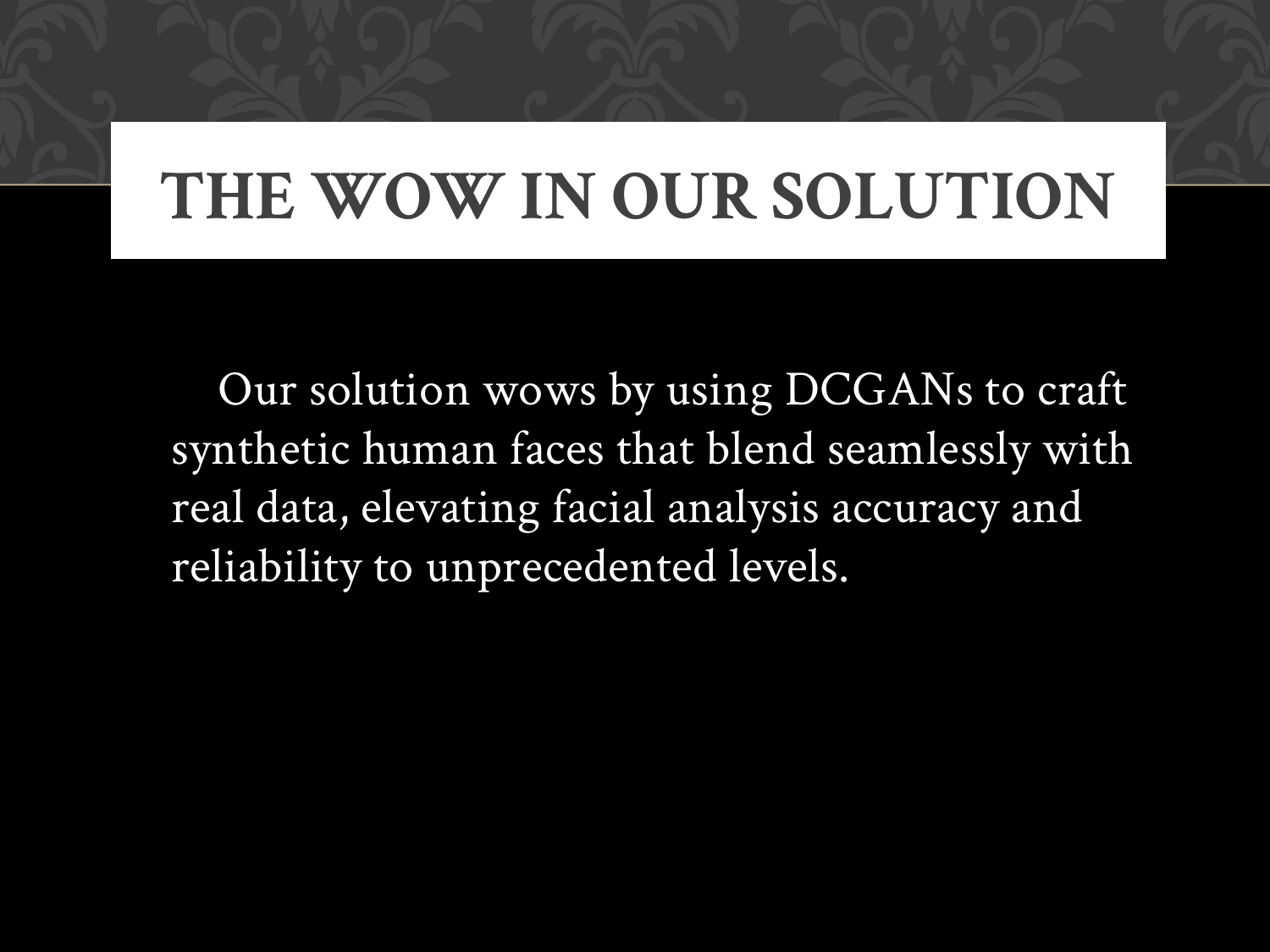

# The wow in our solution
    Our solution wows by using DCGANs to craft synthetic human faces that blend seamlessly with real data, elevating facial analysis accuracy and reliability to unprecedented levels.